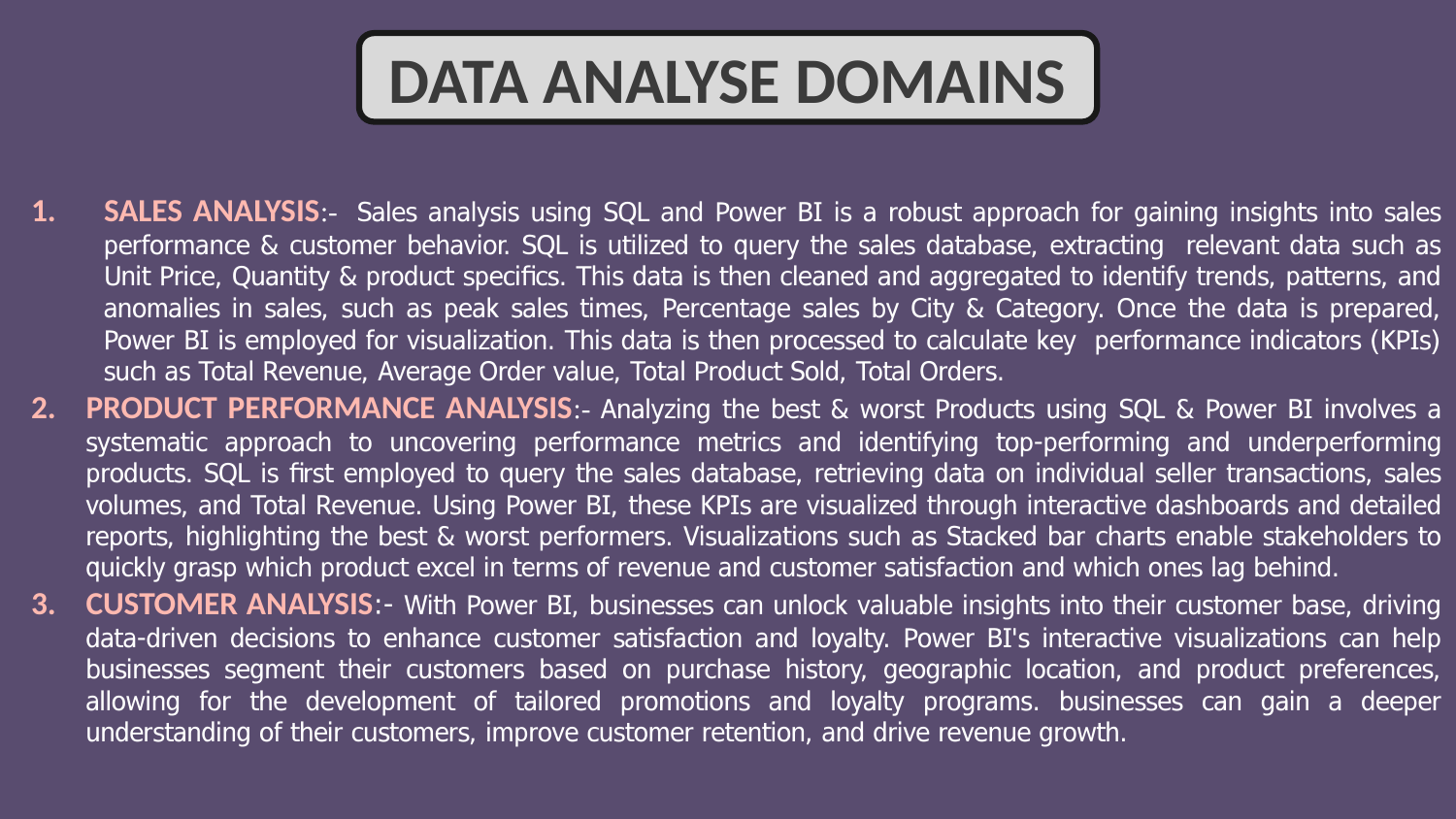

DATA ANALYSE DOMAINS
SALES ANALYSIS:-  Sales analysis using SQL and Power BI is a robust approach for gaining insights into sales performance & customer behavior. SQL is utilized to query the sales database, extracting  relevant data such as Unit Price, Quantity & product specifics. This data is then cleaned and aggregated to identify trends, patterns, and anomalies in sales, such as peak sales times, Percentage sales by City & Category. Once the data is prepared, Power BI is employed for visualization. This data is then processed to calculate key  performance indicators (KPIs) such as Total Revenue, Average Order value, Total Product Sold, Total Orders.
PRODUCT PERFORMANCE ANALYSIS:- Analyzing the best & worst Products using SQL & Power BI involves a systematic approach to uncovering performance metrics and identifying top-performing and underperforming products. SQL is first employed to query the sales database, retrieving data on individual seller transactions, sales volumes, and Total Revenue. Using Power BI, these KPIs are visualized through interactive dashboards and detailed reports, highlighting the best & worst performers. Visualizations such as Stacked bar charts enable stakeholders to quickly grasp which product excel in terms of revenue and customer satisfaction and which ones lag behind.
CUSTOMER ANALYSIS:- With Power BI, businesses can unlock valuable insights into their customer base, driving data-driven decisions to enhance customer satisfaction and loyalty. Power BI's interactive visualizations can help businesses segment their customers based on purchase history, geographic location, and product preferences, allowing for the development of tailored promotions and loyalty programs. businesses can gain a deeper understanding of their customers, improve customer retention, and drive revenue growth.